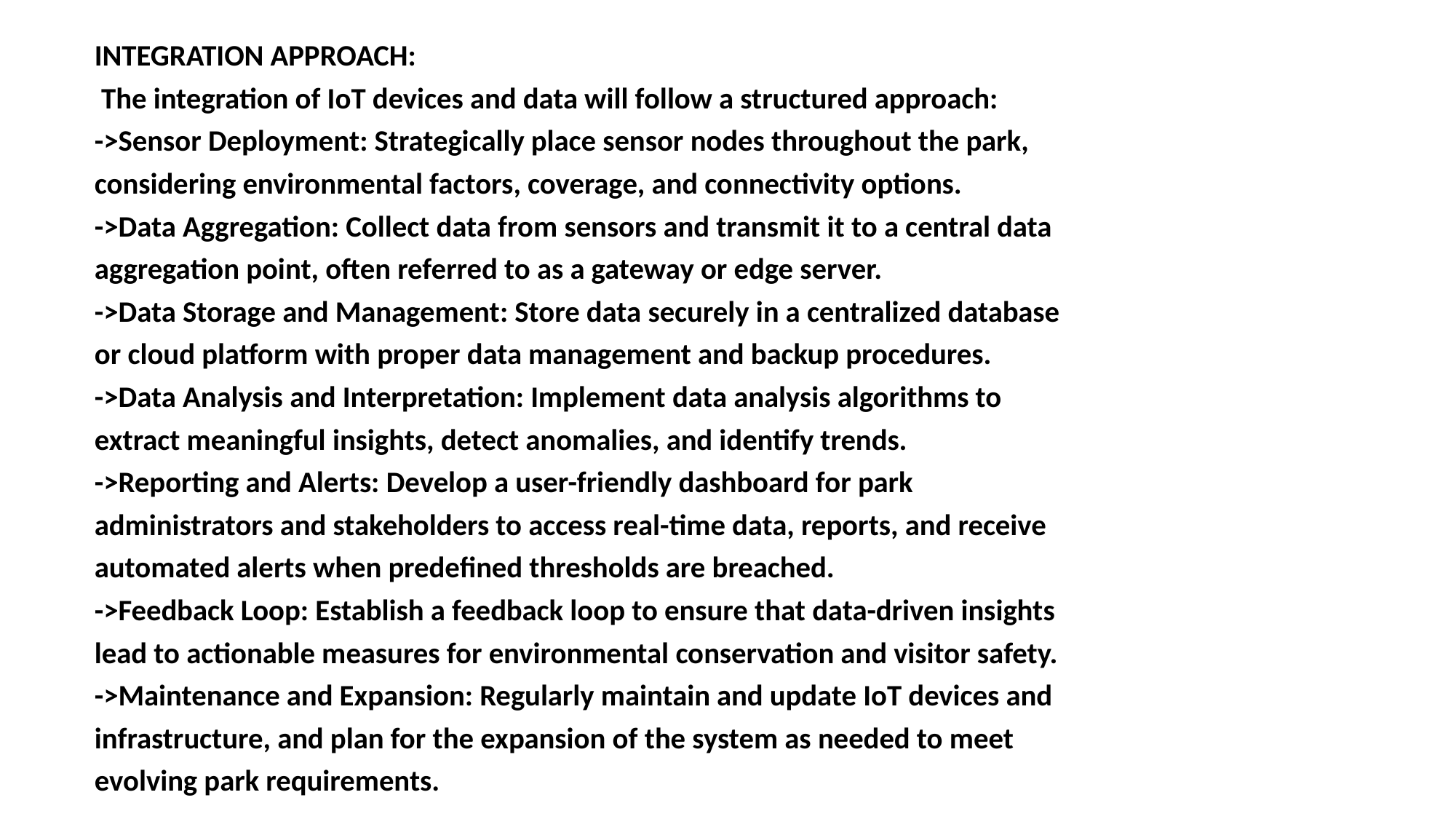

INTEGRATION APPROACH:
 The integration of IoT devices and data will follow a structured approach:
->Sensor Deployment: Strategically place sensor nodes throughout the park,
considering environmental factors, coverage, and connectivity options.
->Data Aggregation: Collect data from sensors and transmit it to a central data
aggregation point, often referred to as a gateway or edge server.
->Data Storage and Management: Store data securely in a centralized database
or cloud platform with proper data management and backup procedures.
->Data Analysis and Interpretation: Implement data analysis algorithms to
extract meaningful insights, detect anomalies, and identify trends.
->Reporting and Alerts: Develop a user-friendly dashboard for park
administrators and stakeholders to access real-time data, reports, and receive
automated alerts when predefined thresholds are breached.
->Feedback Loop: Establish a feedback loop to ensure that data-driven insights
lead to actionable measures for environmental conservation and visitor safety.
->Maintenance and Expansion: Regularly maintain and update IoT devices and
infrastructure, and plan for the expansion of the system as needed to meet
evolving park requirements.